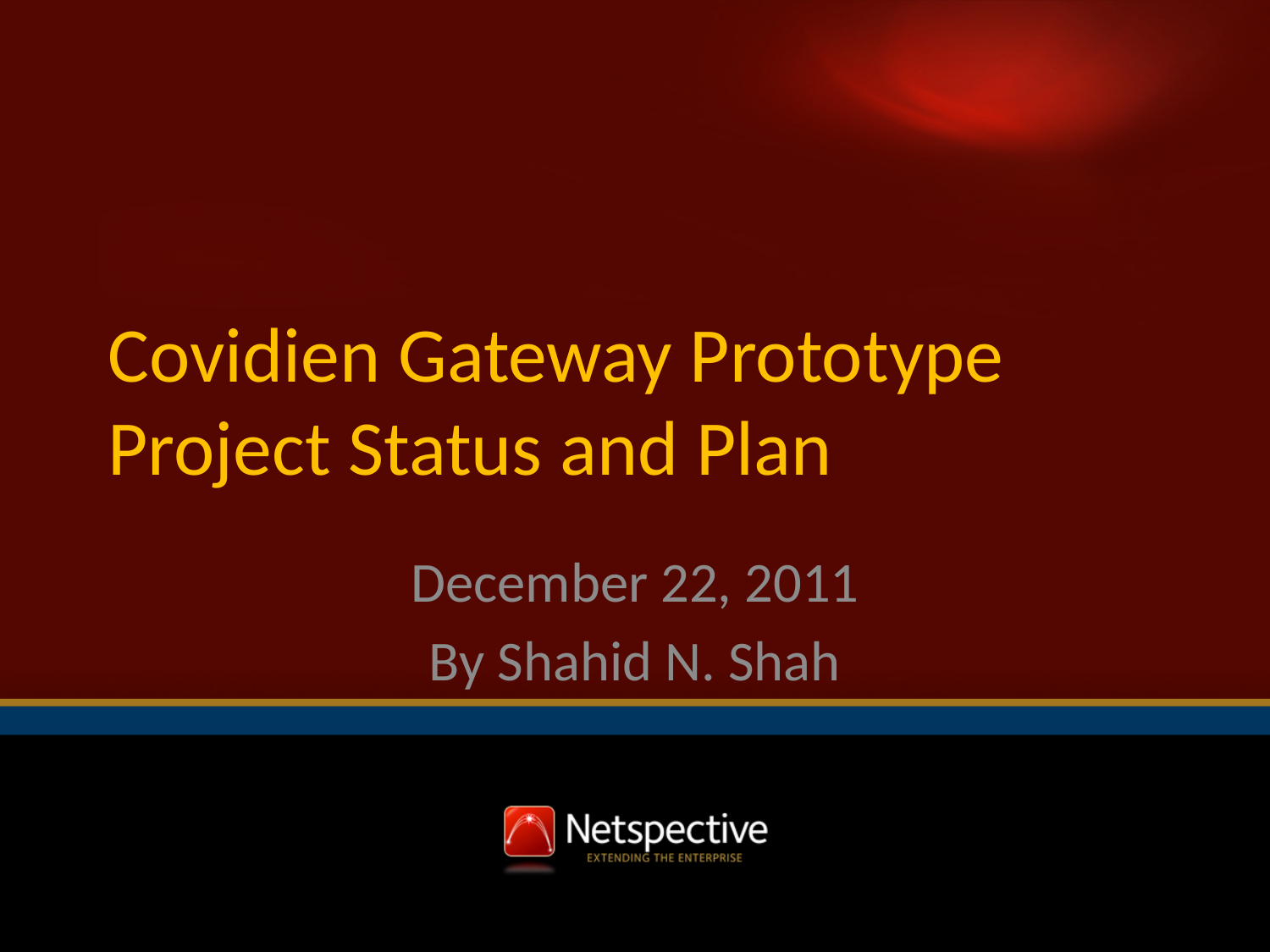

# Covidien Gateway Prototype Project Status and Plan
December 22, 2011
By Shahid N. Shah